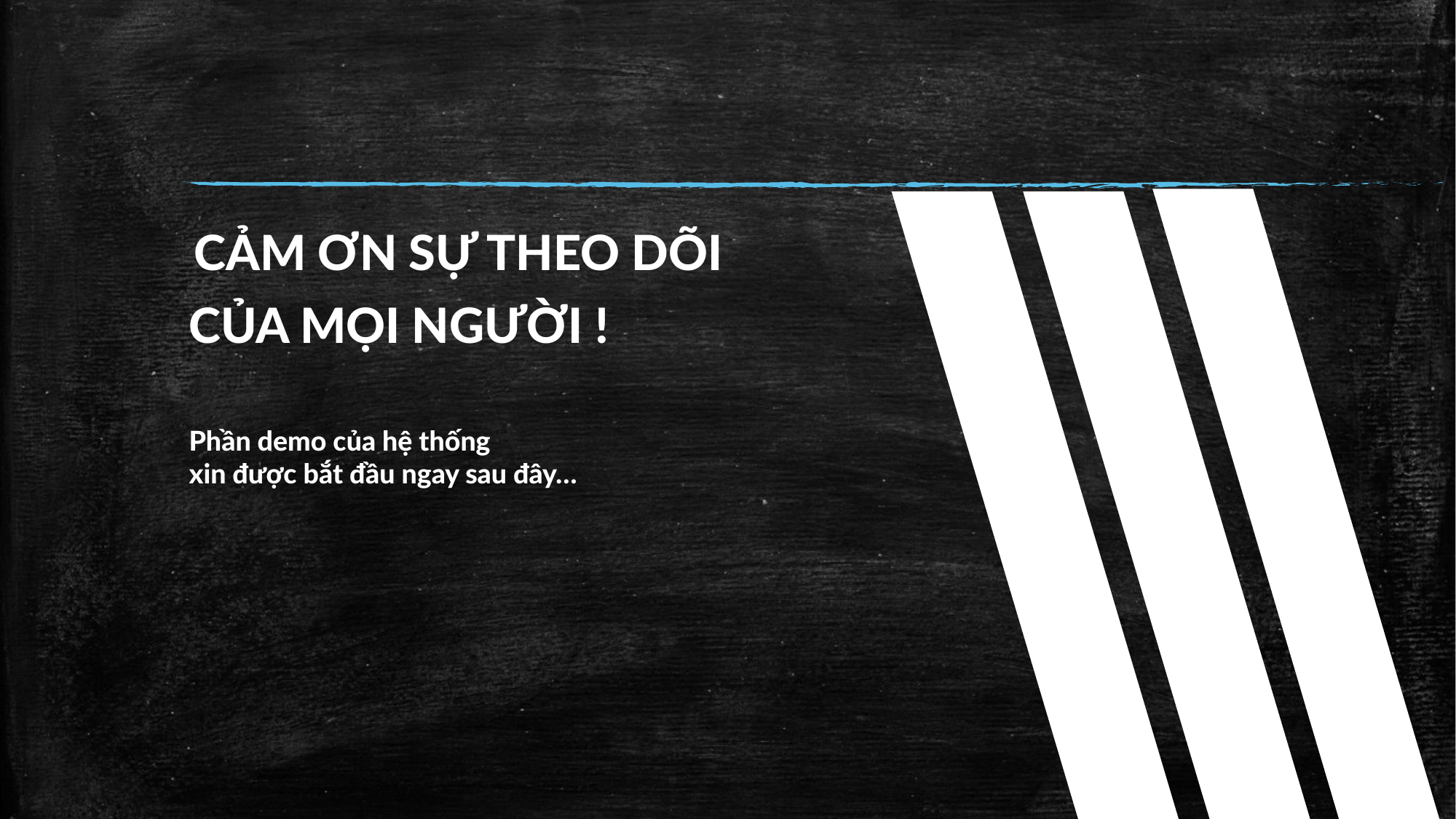

CẢM ƠN SỰ THEO DÕI

CỦA MỌI NGƯỜI !
Phần demo của hệ thống
xin được bắt đầu ngay sau đây…